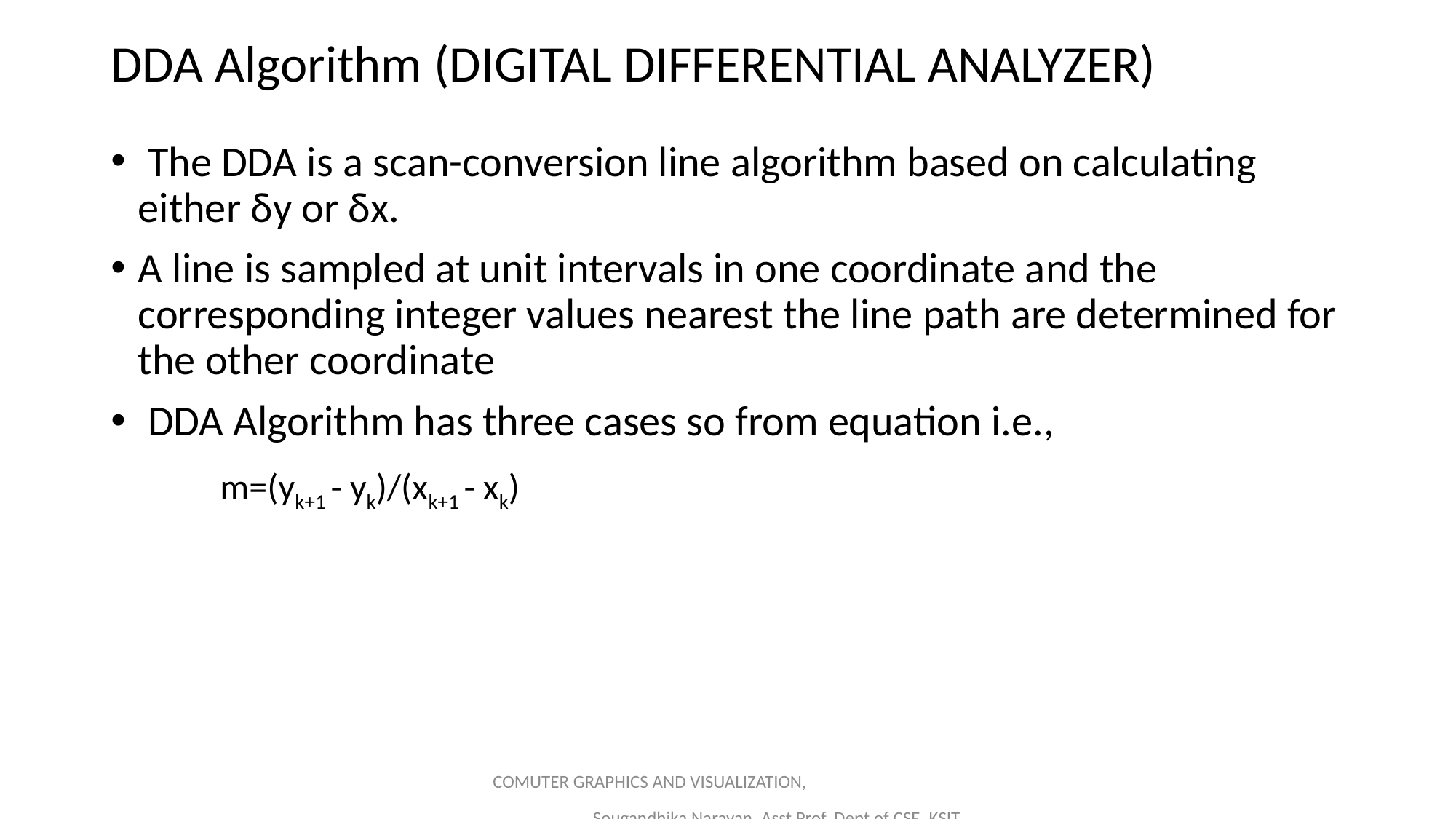

# DDA Algorithm (DIGITAL DIFFERENTIAL ANALYZER)
 The DDA is a scan-conversion line algorithm based on calculating either δy or δx.
A line is sampled at unit intervals in one coordinate and the corresponding integer values nearest the line path are determined for the other coordinate
 DDA Algorithm has three cases so from equation i.e.,
	m=(yk+1 - yk)/(xk+1 - xk)

COMUTER GRAPHICS AND VISUALIZATION,                                                                                                                                                                             Sougandhika Narayan, Asst Prof, Dept of CSE, KSIT